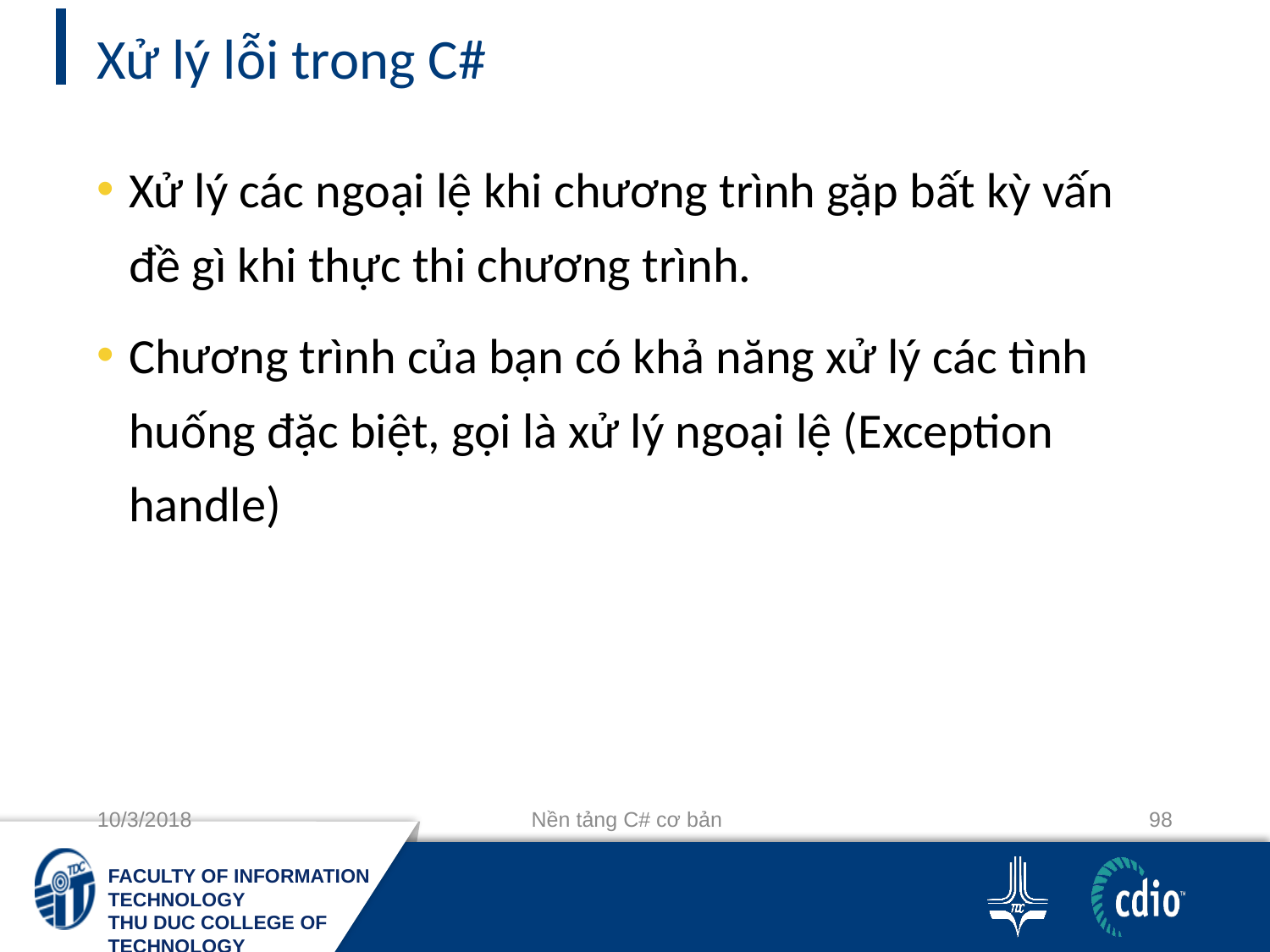

# Xử lý lỗi trong C#
Xử lý các ngoại lệ khi chương trình gặp bất kỳ vấn đề gì khi thực thi chương trình.
Chương trình của bạn có khả năng xử lý các tình huống đặc biệt, gọi là xử lý ngoại lệ (Exception handle)

10/3/2018
Nền tảng C# cơ bản
98